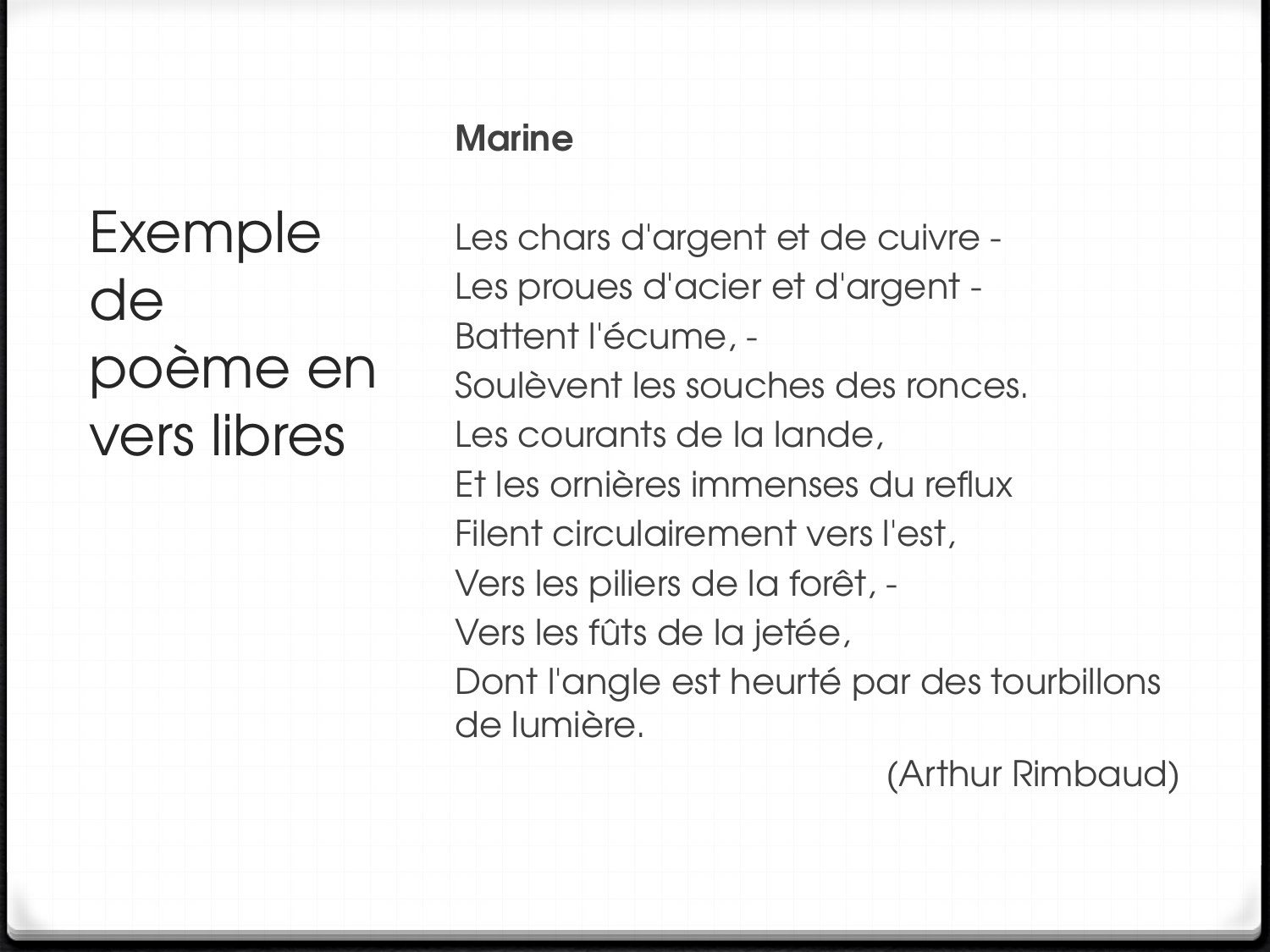

Marine

Les chars d'argent et de cuivre -
Les proues d'acier et d'argent -
Battent l'écume, -
Soulèvent les souches des ronces.
Les courants de la lande,
Et les ornières immenses du reflux
Filent circulairement vers l'est,
Vers les piliers de la forêt, -
Vers les fûts de la jetée,
Dont l'angle est heurté par des tourbillons de lumière.
(Arthur Rimbaud)
# Exemple de poème en vers libres